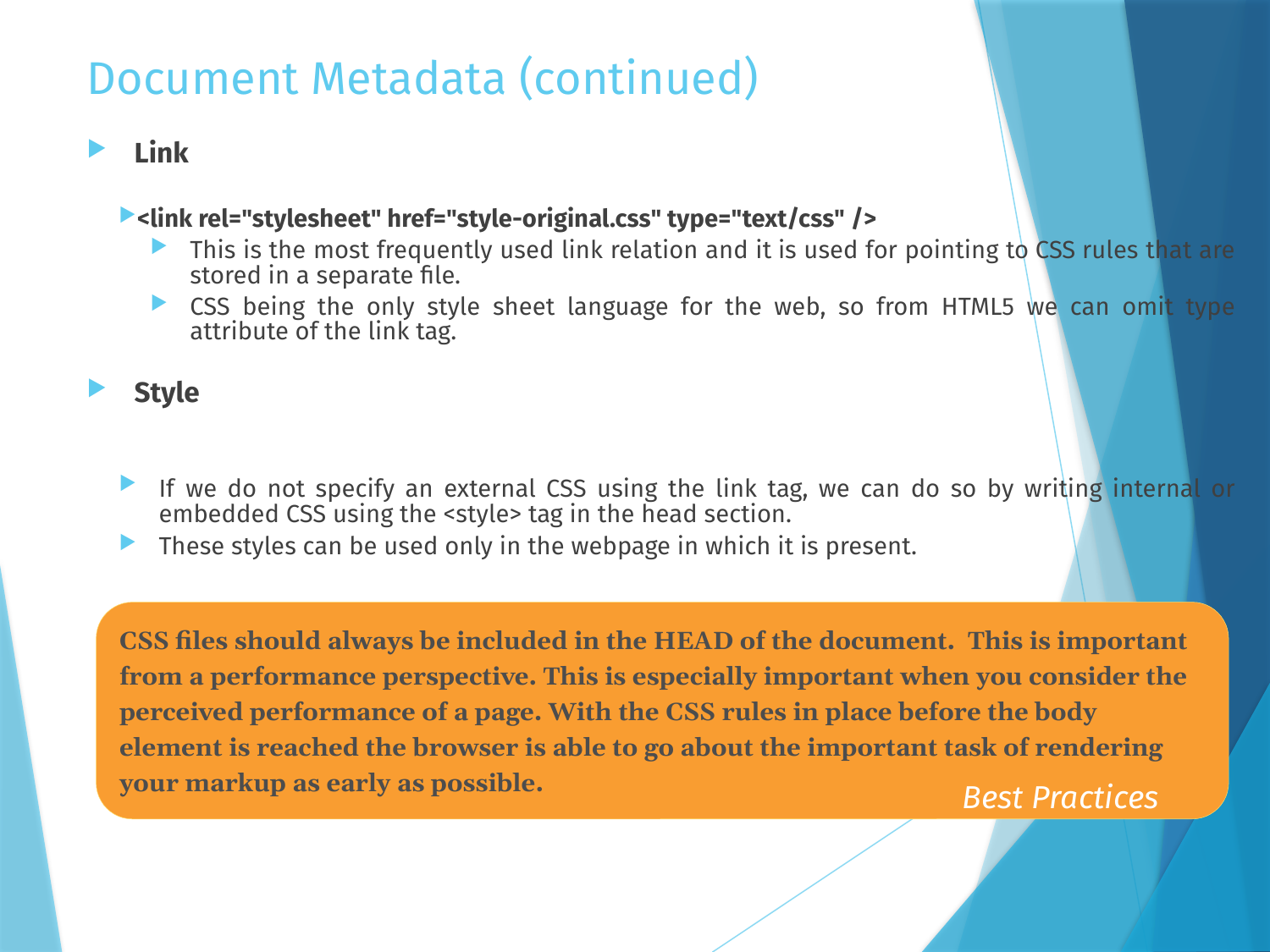

# Document Metadata (continued)
Link

<link rel="stylesheet" href="style-original.css" type="text/css" />
This is the most frequently used link relation and it is used for pointing to CSS rules that are stored in a separate file.
CSS being the only style sheet language for the web, so from HTML5 we can omit type attribute of the link tag.

Style

If we do not specify an external CSS using the link tag, we can do so by writing internal or embedded CSS using the <style> tag in the head section.
These styles can be used only in the webpage in which it is present.

CSS files should always be included in the HEAD of the document.  This is important from a performance perspective. This is especially important when you consider the perceived performance of a page. With the CSS rules in place before the body element is reached the browser is able to go about the important task of rendering your markup as early as possible.
Best Practices